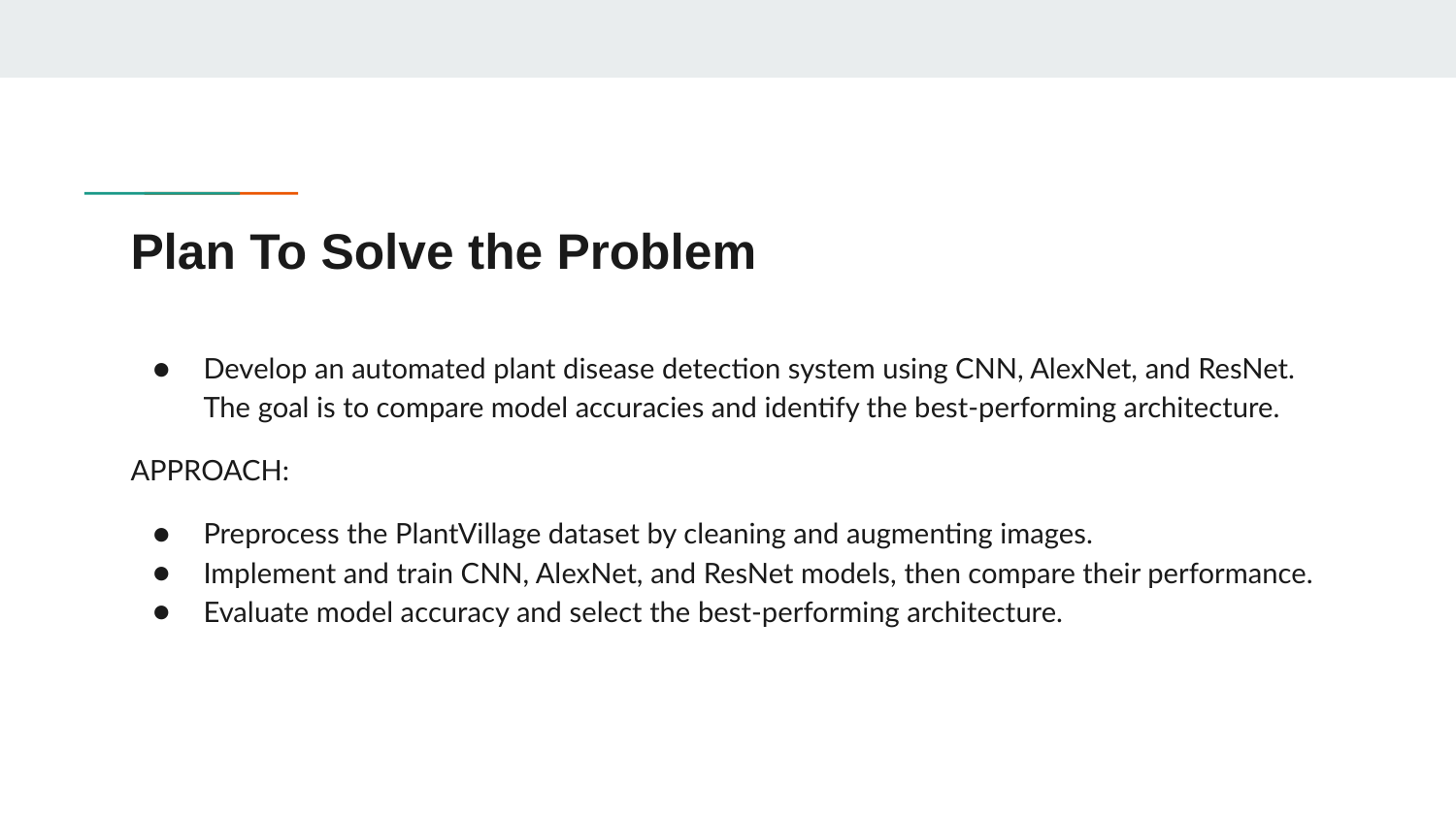

# Plan To Solve the Problem
Develop an automated plant disease detection system using CNN, AlexNet, and ResNet. The goal is to compare model accuracies and identify the best-performing architecture.
APPROACH:
Preprocess the PlantVillage dataset by cleaning and augmenting images.
Implement and train CNN, AlexNet, and ResNet models, then compare their performance.
Evaluate model accuracy and select the best-performing architecture.